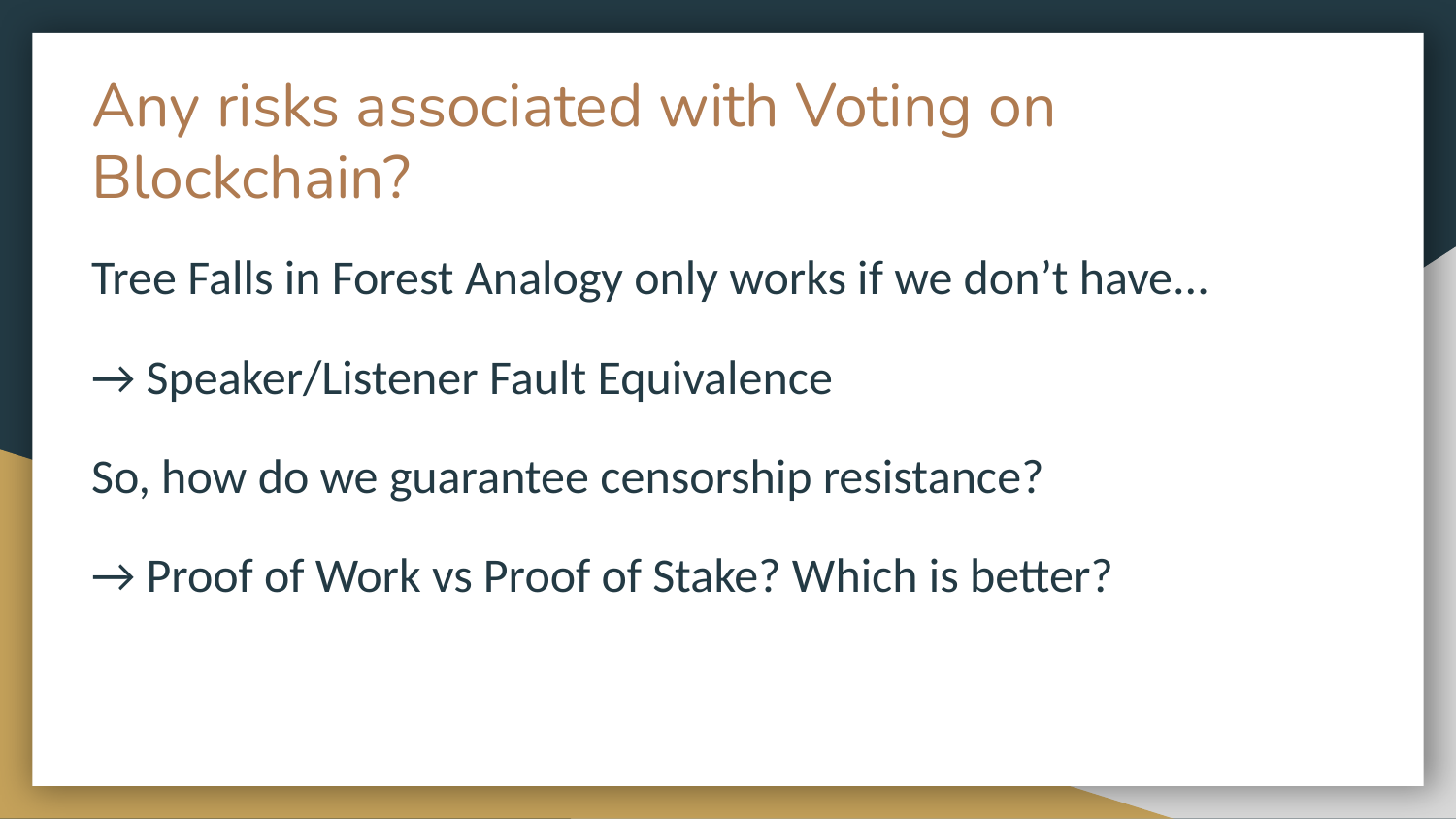

# Any risks associated with Voting on Blockchain?
Tree Falls in Forest Analogy only works if we don’t have...
→ Speaker/Listener Fault Equivalence
So, how do we guarantee censorship resistance?
→ Proof of Work vs Proof of Stake? Which is better?